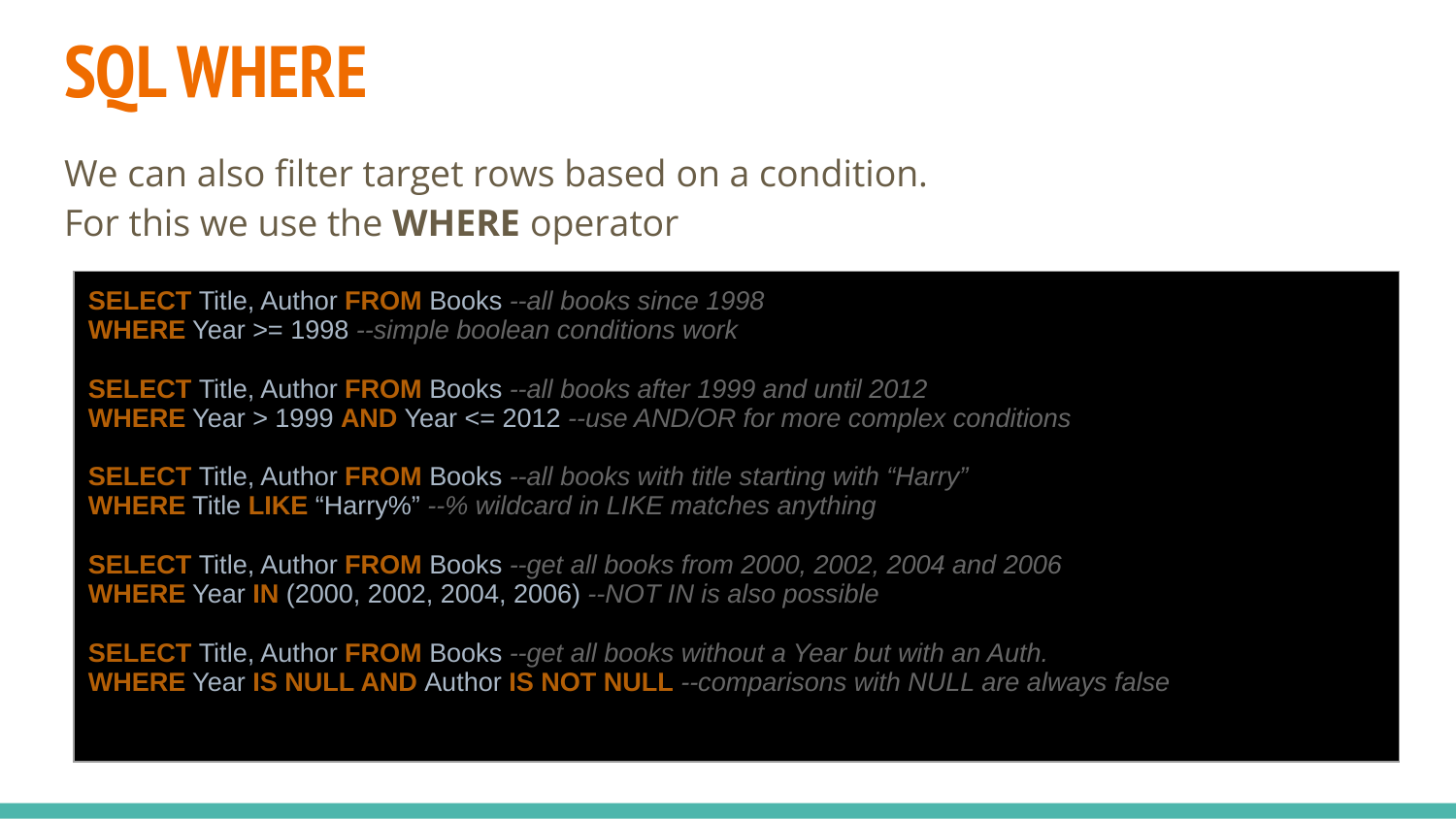

# SQL WHERE
We can also filter target rows based on a condition.
For this we use the WHERE operator

| SELECT Title, Author FROM Books --all books since 1998 WHERE Year >= 1998 --simple boolean conditions work SELECT Title, Author FROM Books --all books after 1999 and until 2012 WHERE Year > 1999 AND Year <= 2012 --use AND/OR for more complex conditions SELECT Title, Author FROM Books --all books with title starting with “Harry” WHERE Title LIKE “Harry%” --% wildcard in LIKE matches anything SELECT Title, Author FROM Books --get all books from 2000, 2002, 2004 and 2006 WHERE Year IN (2000, 2002, 2004, 2006) --NOT IN is also possible SELECT Title, Author FROM Books --get all books without a Year but with an Auth. WHERE Year IS NULL AND Author IS NOT NULL --comparisons with NULL are always false |
| --- |